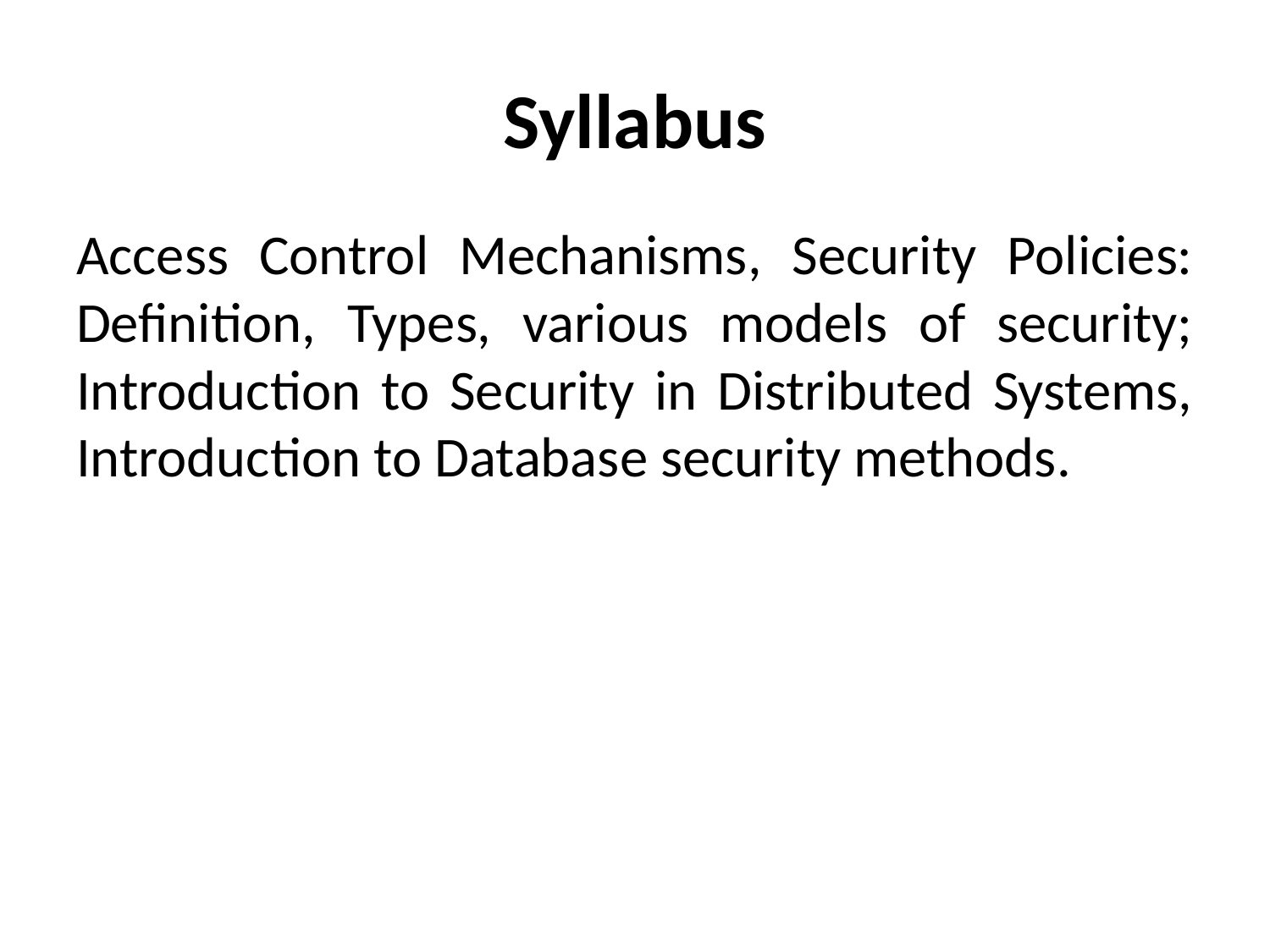

# Syllabus
Access Control Mechanisms, Security Policies: Definition, Types, various models of security; Introduction to Security in Distributed Systems, Introduction to Database security methods.